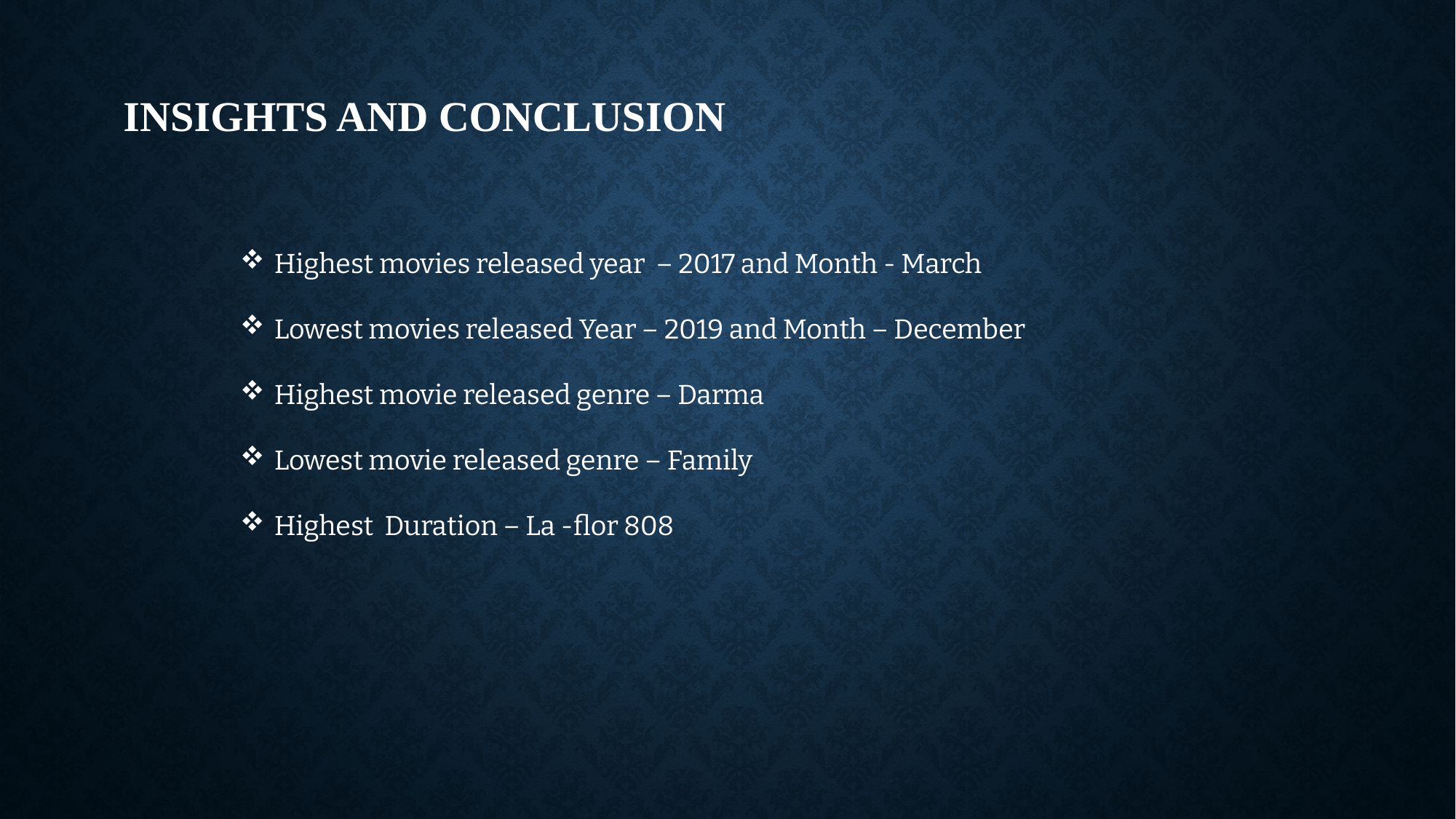

INSIGHTS AND CONCLUSION

Highest movies released year  – 2017 and Month - March

Lowest movies released Year – 2019 and Month – December

Highest movie released genre – Darma

Lowest movie released genre – Family

Highest  Duration – La -flor 808